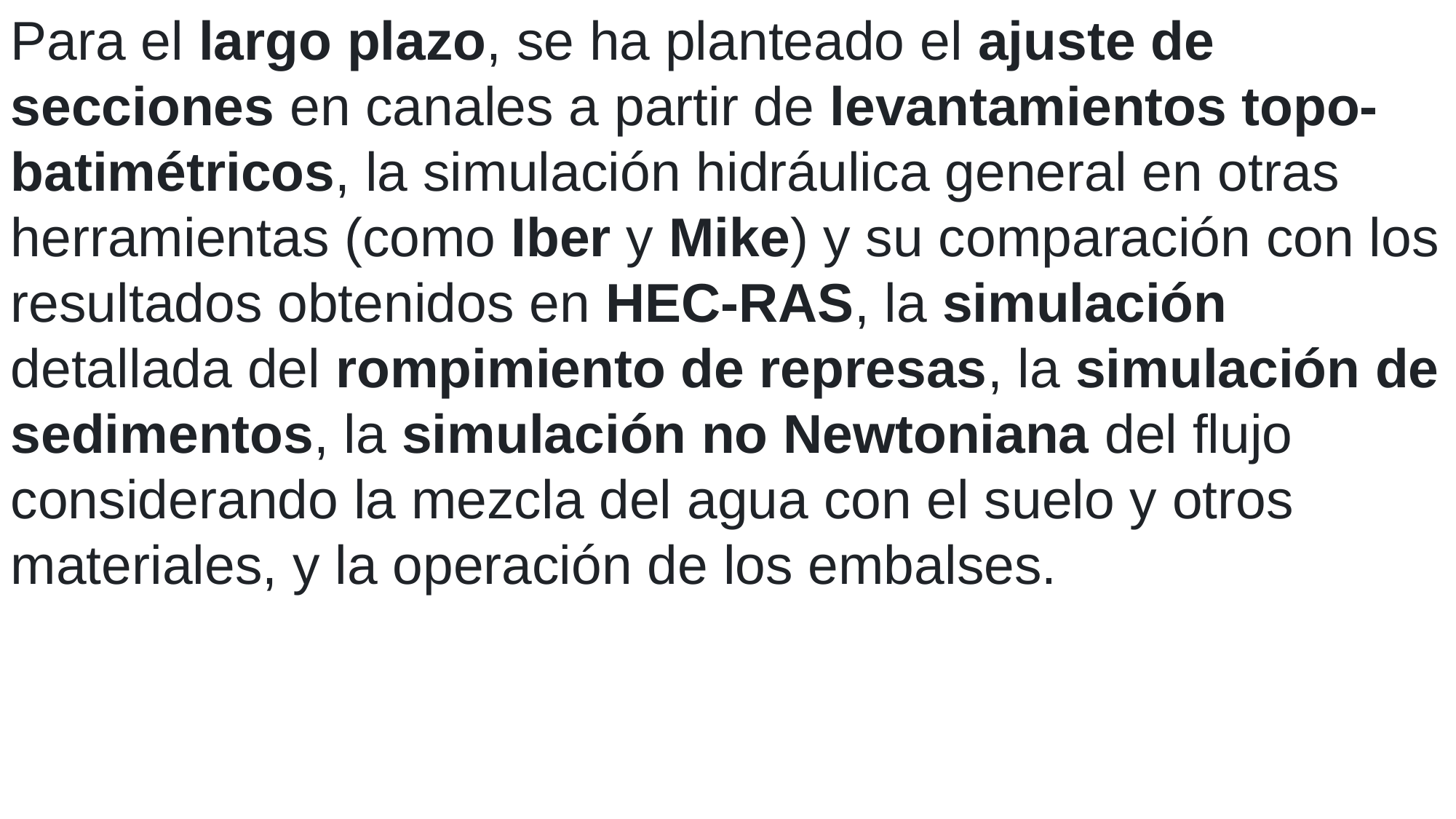

Para el largo plazo, se ha planteado el ajuste de secciones en canales a partir de levantamientos topo-batimétricos, la simulación hidráulica general en otras herramientas (como Iber y Mike) y su comparación con los resultados obtenidos en HEC-RAS, la simulación detallada del rompimiento de represas, la simulación de sedimentos, la simulación no Newtoniana del flujo considerando la mezcla del agua con el suelo y otros materiales, y la operación de los embalses.